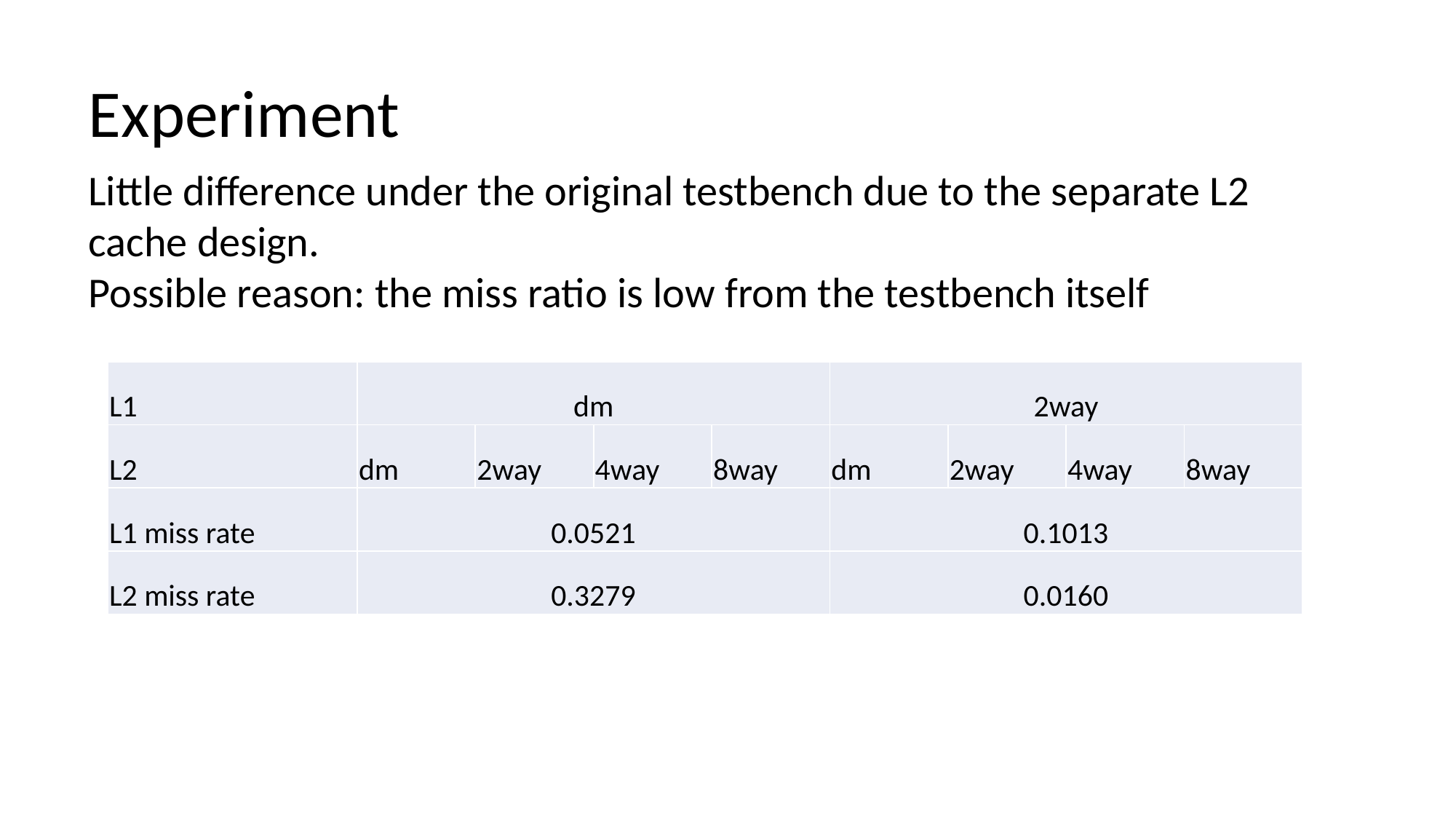

# Experiment
Little difference under the original testbench due to the separate L2 cache design.
Possible reason: the miss ratio is low from the testbench itself
| L1 | dm |  |  |  | 2way |  |  |  |
| --- | --- | --- | --- | --- | --- | --- | --- | --- |
| L2 | dm | 2way | 4way | 8way | dm | 2way | 4way | 8way |
| L1 miss rate | 0.0521 |  |  |  | 0.1013 |  |  |  |
| L2 miss rate | 0.3279 |  |  |  | 0.0160 |  |  |  |